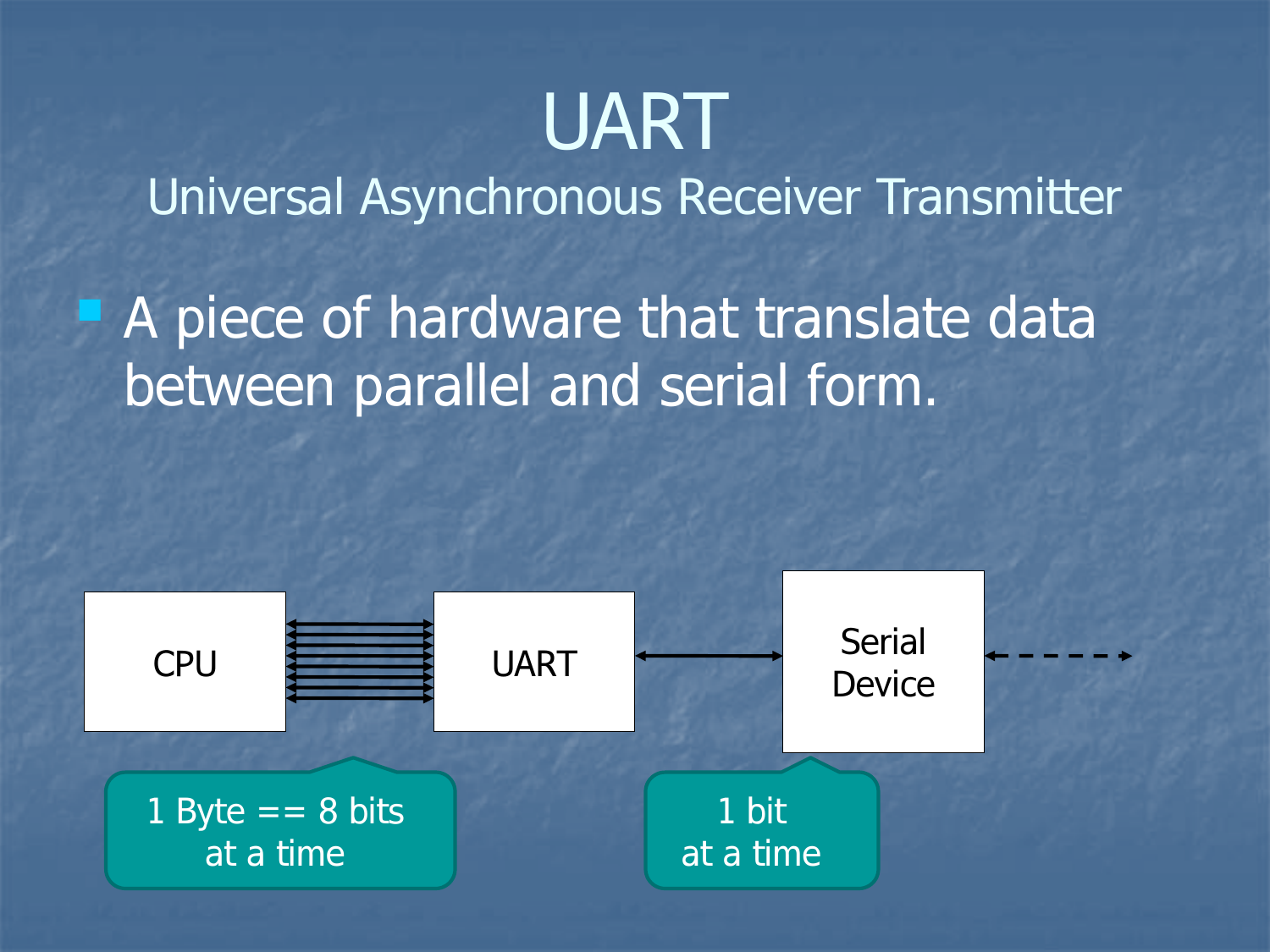

# UART Universal Asynchronous Receiver Transmitter
A piece of hardware that translate data between parallel and serial form.

Serial
Device

CPU

UART

1 Byte == 8 bits at a time
1 bit
at a time